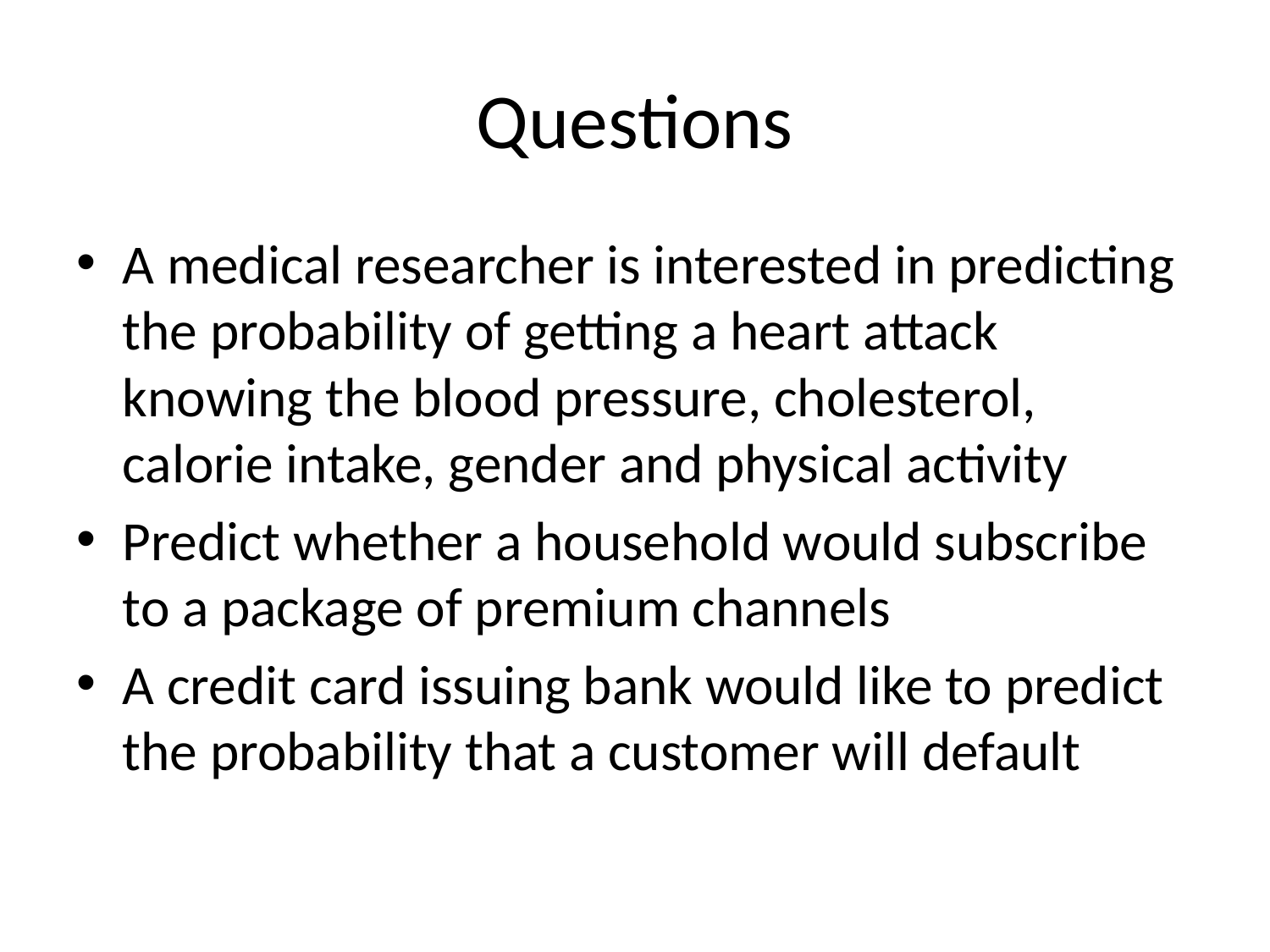

# Questions
A medical researcher is interested in predicting the probability of getting a heart attack knowing the blood pressure, cholesterol, calorie intake, gender and physical activity
Predict whether a household would subscribe to a package of premium channels
A credit card issuing bank would like to predict the probability that a customer will default